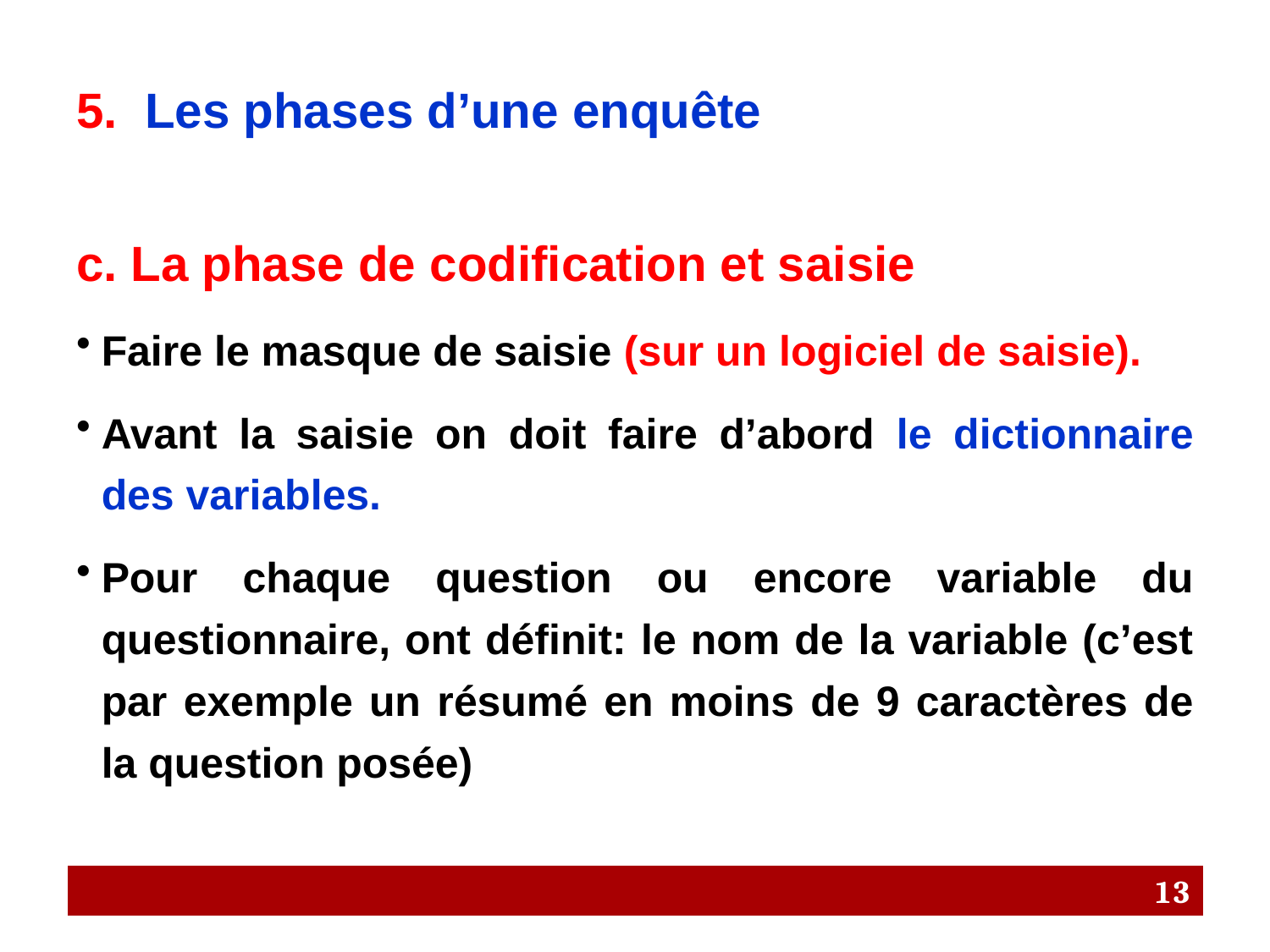

# 5.  Les phases d’une enquête
c. La phase de codification et saisie
Faire le masque de saisie (sur un logiciel de saisie).
Avant la saisie on doit faire d’abord le dictionnaire des variables.
Pour chaque question ou encore variable du questionnaire, ont définit: le nom de la variable (c’est par exemple un résumé en moins de 9 caractères de la question posée)